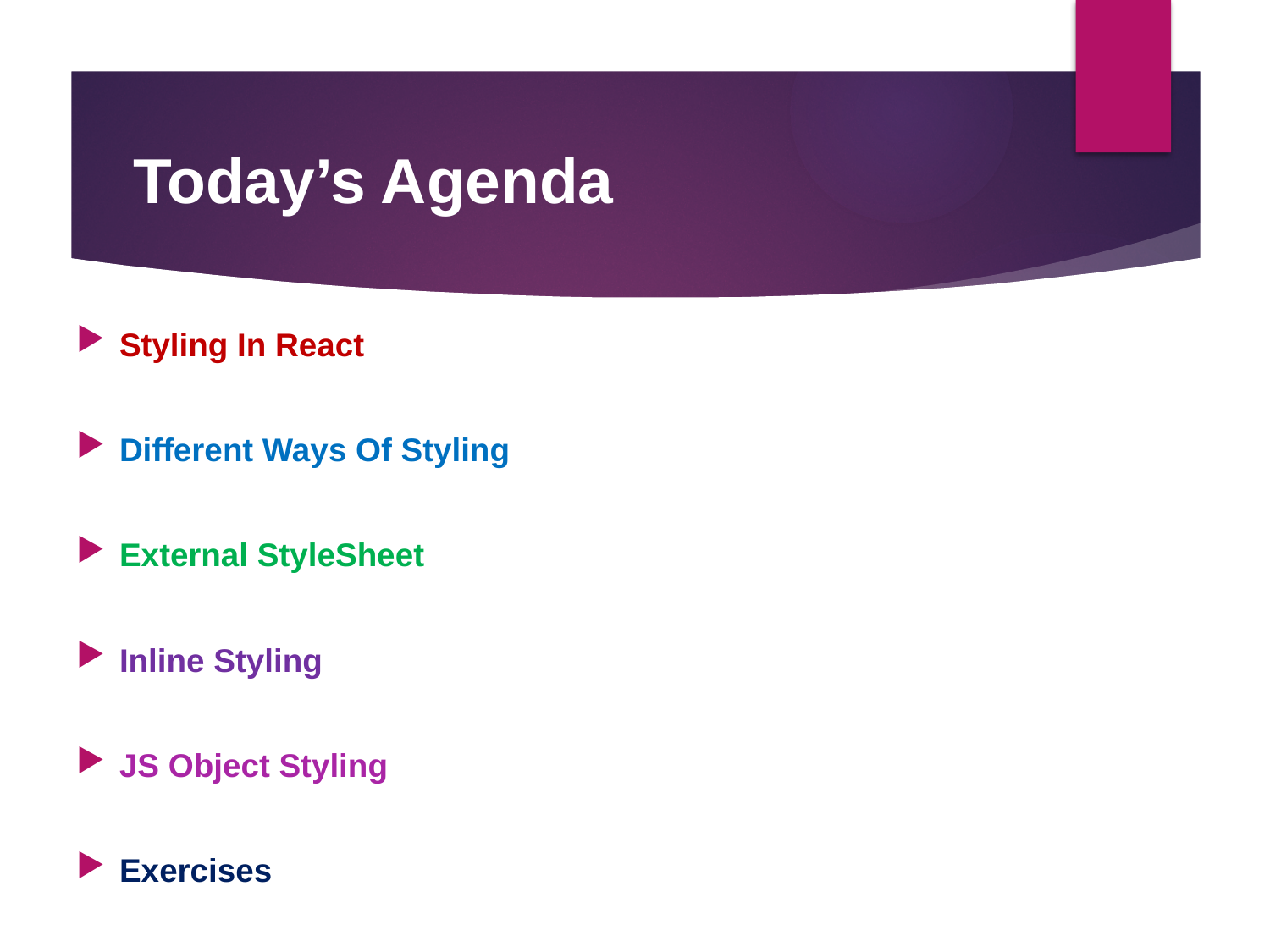

# Today’s Agenda
Styling In React

Different Ways Of Styling

External StyleSheet

Inline Styling

JS Object Styling

Exercises